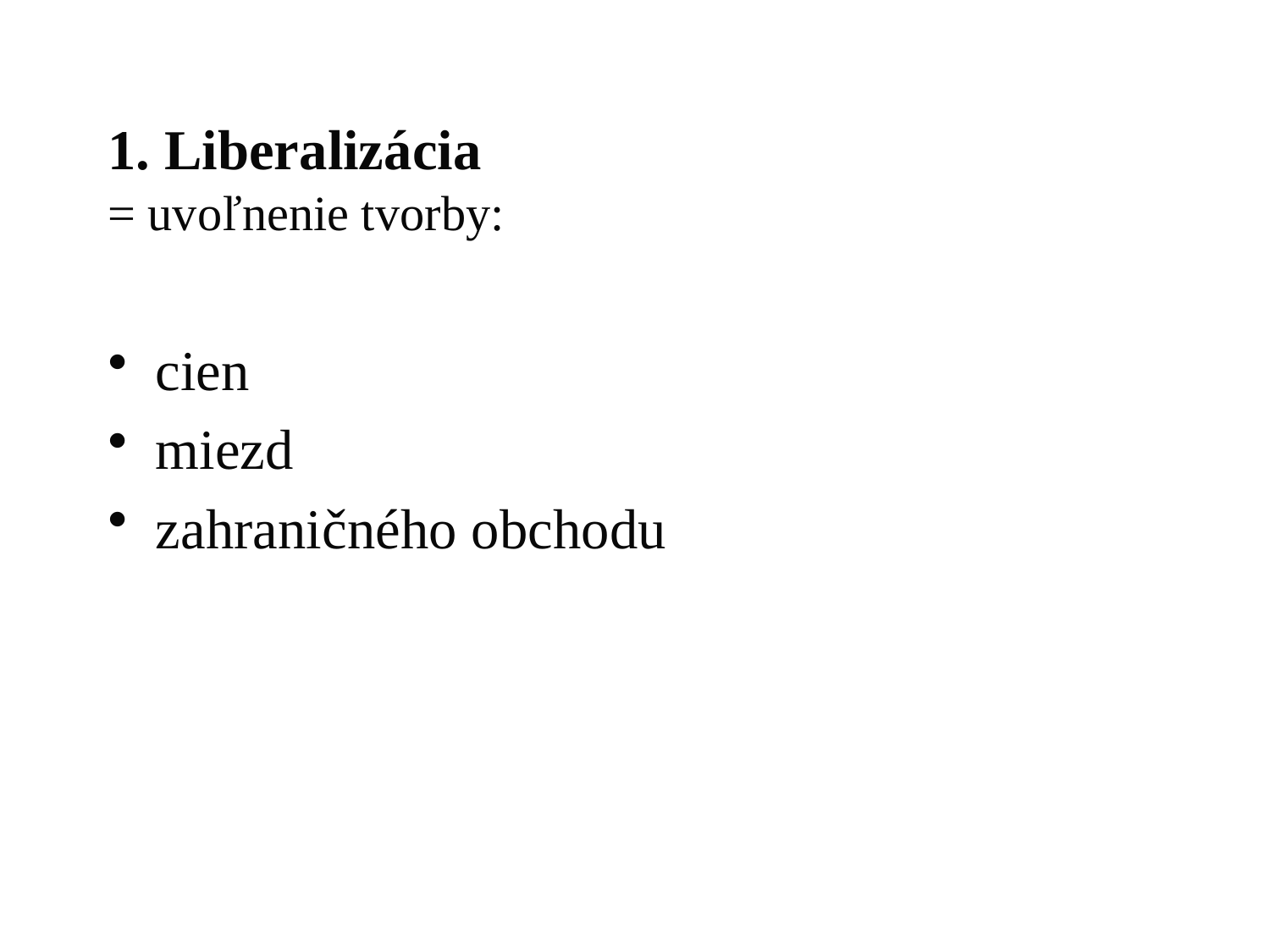

# 1. Liberalizácia = uvoľnenie tvorby:
cien
miezd
zahraničného obchodu